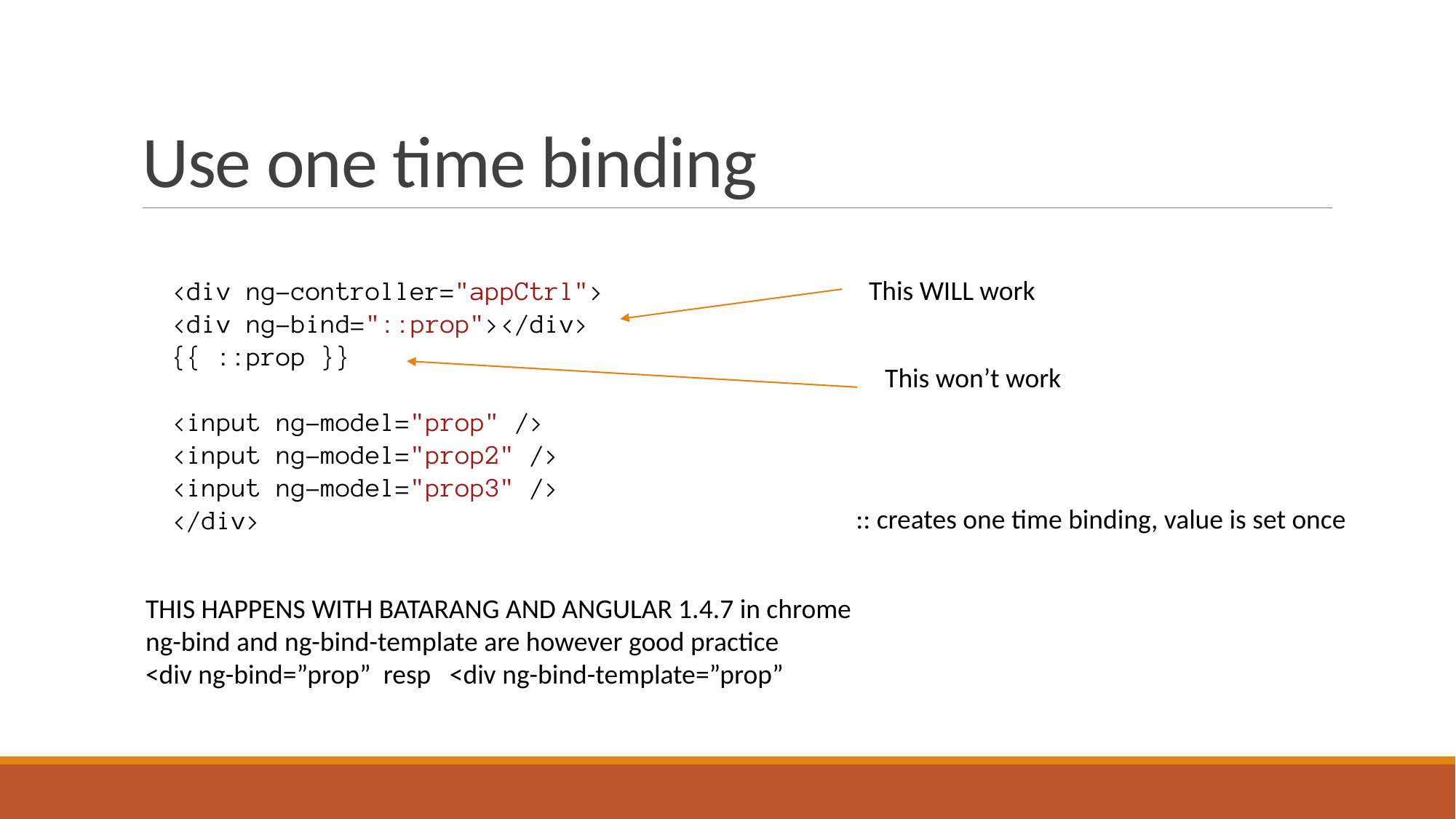

# Use one time binding
<div ng-controller="appCtrl">
<div ng-bind="::prop"></div>
{{ ::prop }}

<input ng-model="prop" />
<input ng-model="prop2" />
<input ng-model="prop3" />
</div>
This WILL work
This won’t work
:: creates one time binding, value is set once
THIS HAPPENS WITH BATARANG AND ANGULAR 1.4.7 in chrome
ng-bind and ng-bind-template are however good practice
<div ng-bind=”prop”  resp   <div ng-bind-template=”prop”